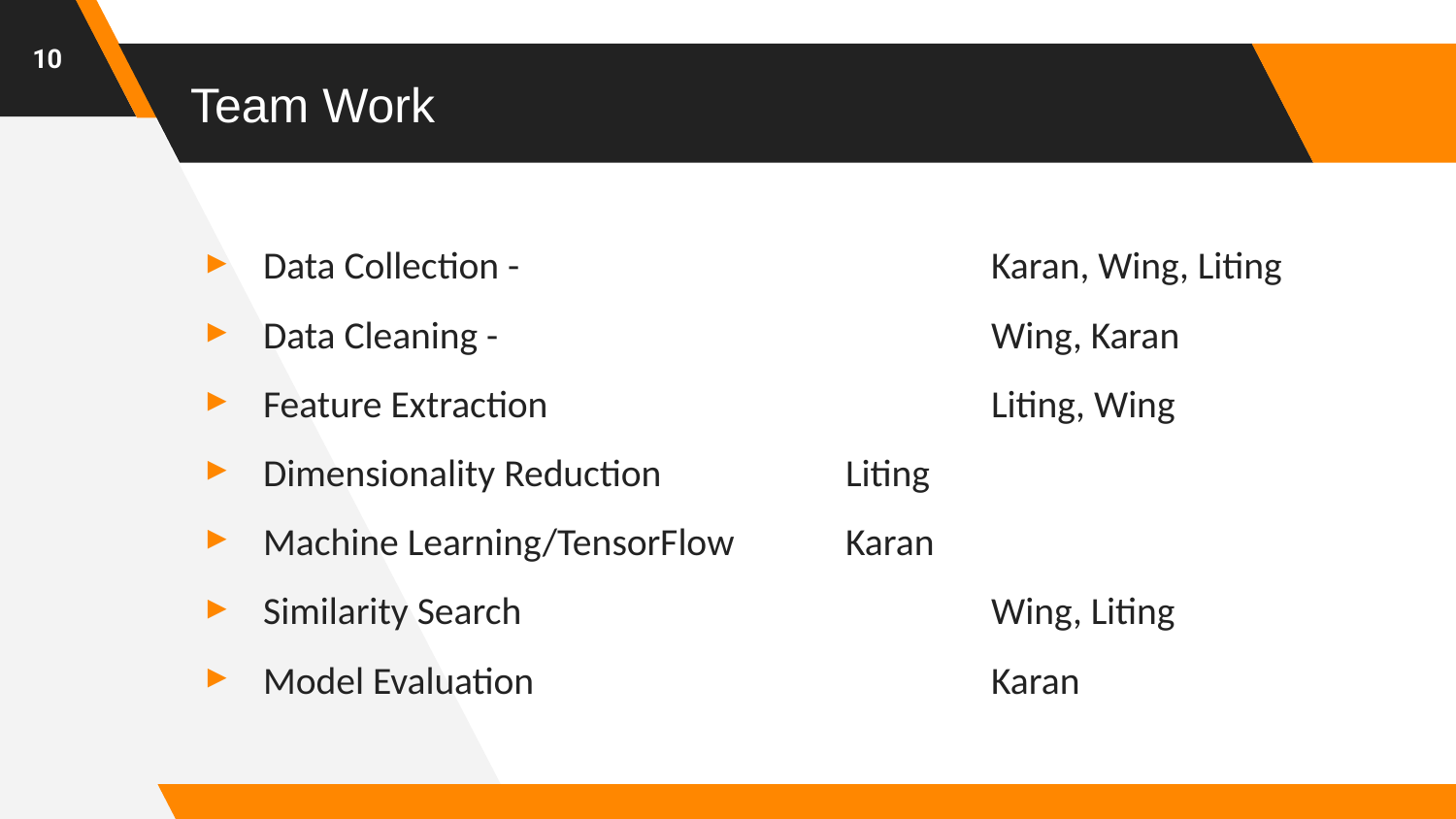

10
# Team Work
Data Collection - 				Karan, Wing, Liting
Data Cleaning - 				Wing, Karan
Feature Extraction				Liting, Wing
Dimensionality Reduction		Liting
Machine Learning/TensorFlow 	Karan
Similarity Search 				Wing, Liting
Model Evaluation 				Karan